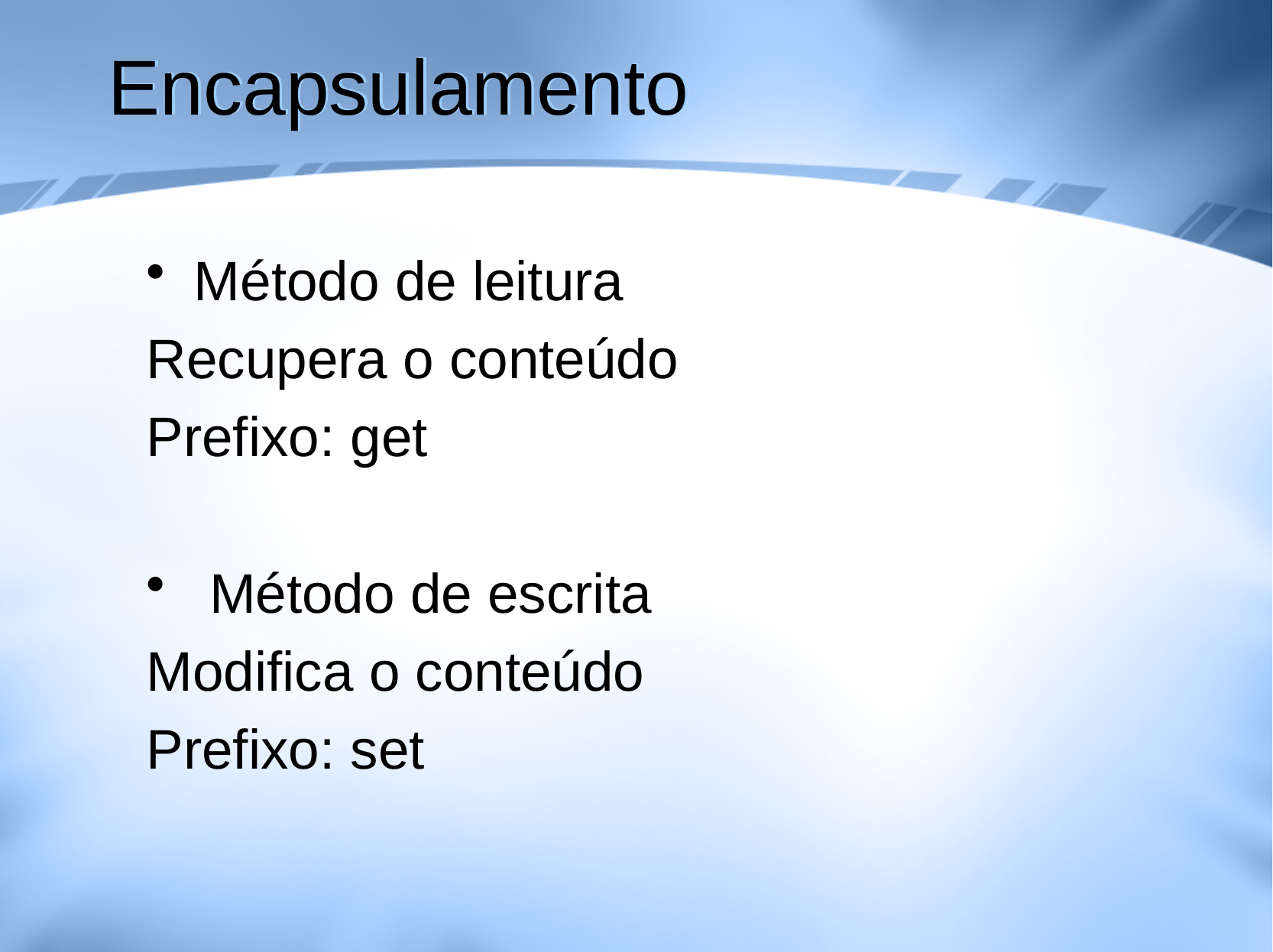

# Encapsulamento
Método de leitura
Recupera o conteúdo
Prefixo: get

 Método de escrita
Modifica o conteúdo
Prefixo: set